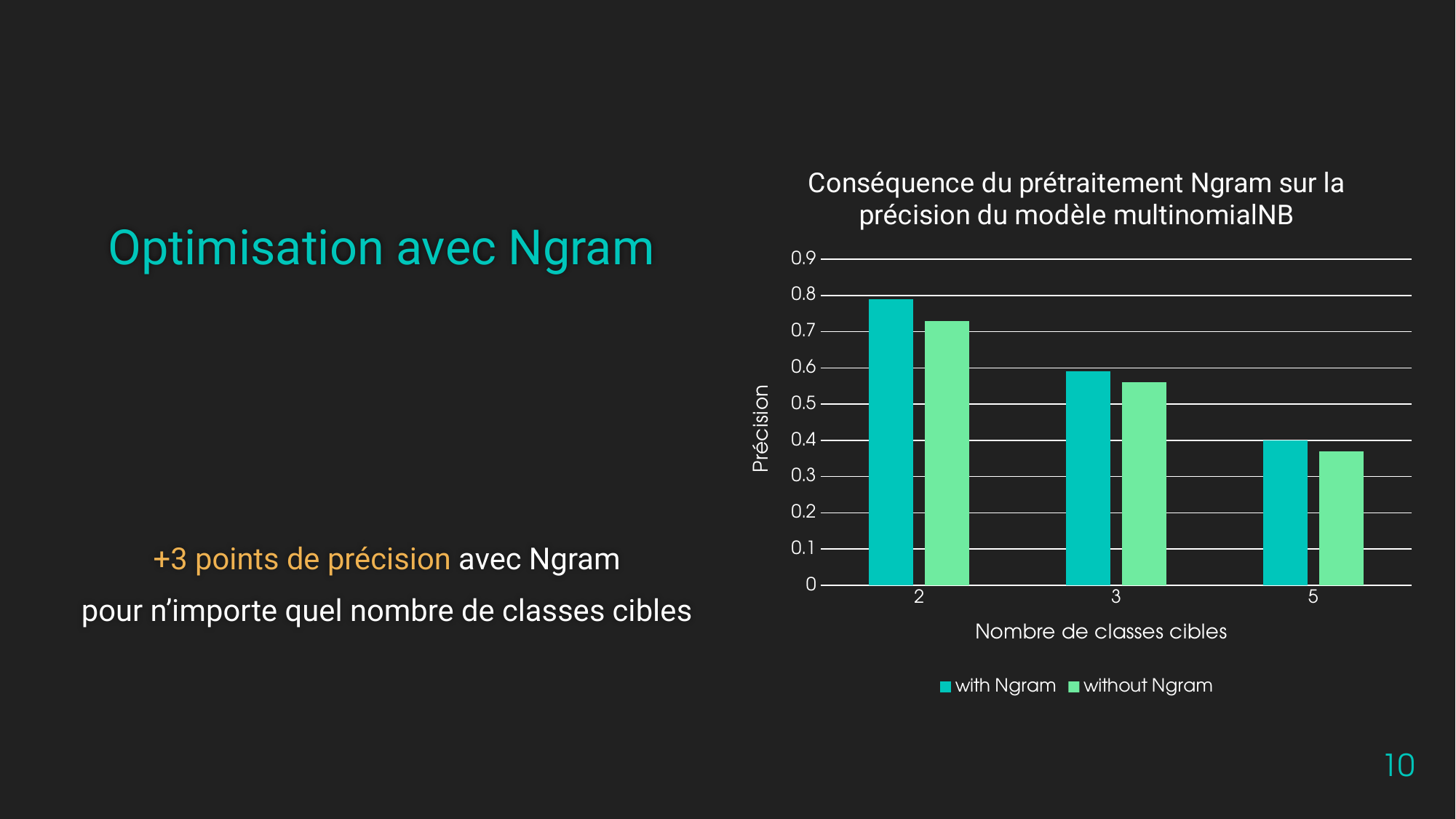

### Chart: Conséquence du prétraitement Ngram sur la précision du modèle multinomialNB

| Category | with Ngram | without Ngram |
|---|---|---|
| 2 | 0.79 | 0.73 |
| 3 | 0.59 | 0.56 |
| 5 | 0.4 | 0.37 |
# Optimisation avec Ngram
+3 points de précision avec Ngram
pour n’importe quel nombre de classes cibles
10